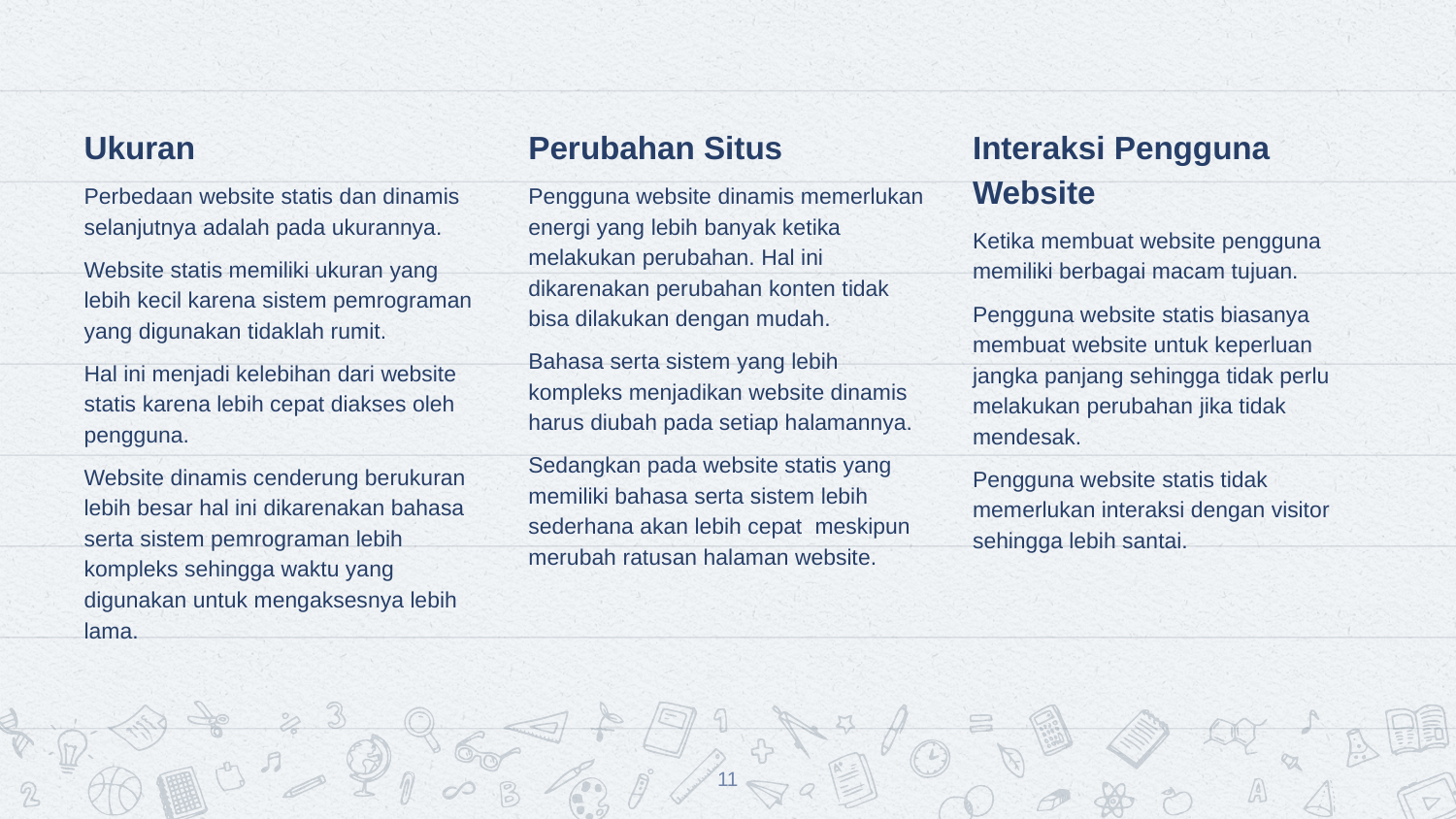

Perubahan Situs
Pengguna website dinamis memerlukan energi yang lebih banyak ketika melakukan perubahan. Hal ini dikarenakan perubahan konten tidak bisa dilakukan dengan mudah.
Bahasa serta sistem yang lebih kompleks menjadikan website dinamis harus diubah pada setiap halamannya.
Sedangkan pada website statis yang memiliki bahasa serta sistem lebih sederhana akan lebih cepat  meskipun merubah ratusan halaman website.
Ukuran
Perbedaan website statis dan dinamis selanjutnya adalah pada ukurannya.
Website statis memiliki ukuran yang lebih kecil karena sistem pemrograman yang digunakan tidaklah rumit.
Hal ini menjadi kelebihan dari website statis karena lebih cepat diakses oleh pengguna.
Website dinamis cenderung berukuran lebih besar hal ini dikarenakan bahasa serta sistem pemrograman lebih kompleks sehingga waktu yang digunakan untuk mengaksesnya lebih lama.
Interaksi Pengguna Website
Ketika membuat website pengguna memiliki berbagai macam tujuan.
Pengguna website statis biasanya membuat website untuk keperluan jangka panjang sehingga tidak perlu melakukan perubahan jika tidak mendesak.
Pengguna website statis tidak memerlukan interaksi dengan visitor sehingga lebih santai.
11